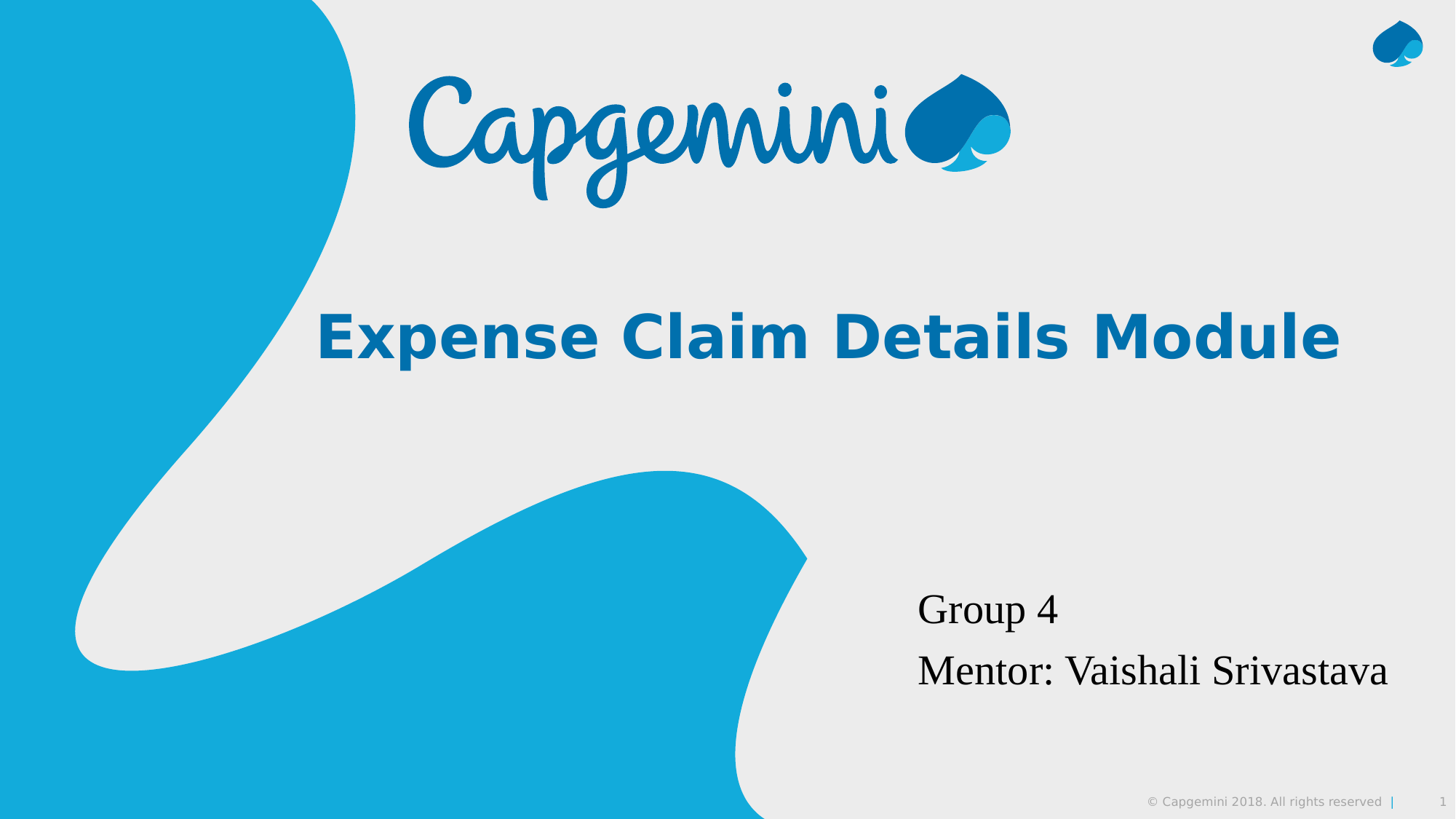

Expense Claim Details Module

Group 4
Mentor: Vaishali Srivastava